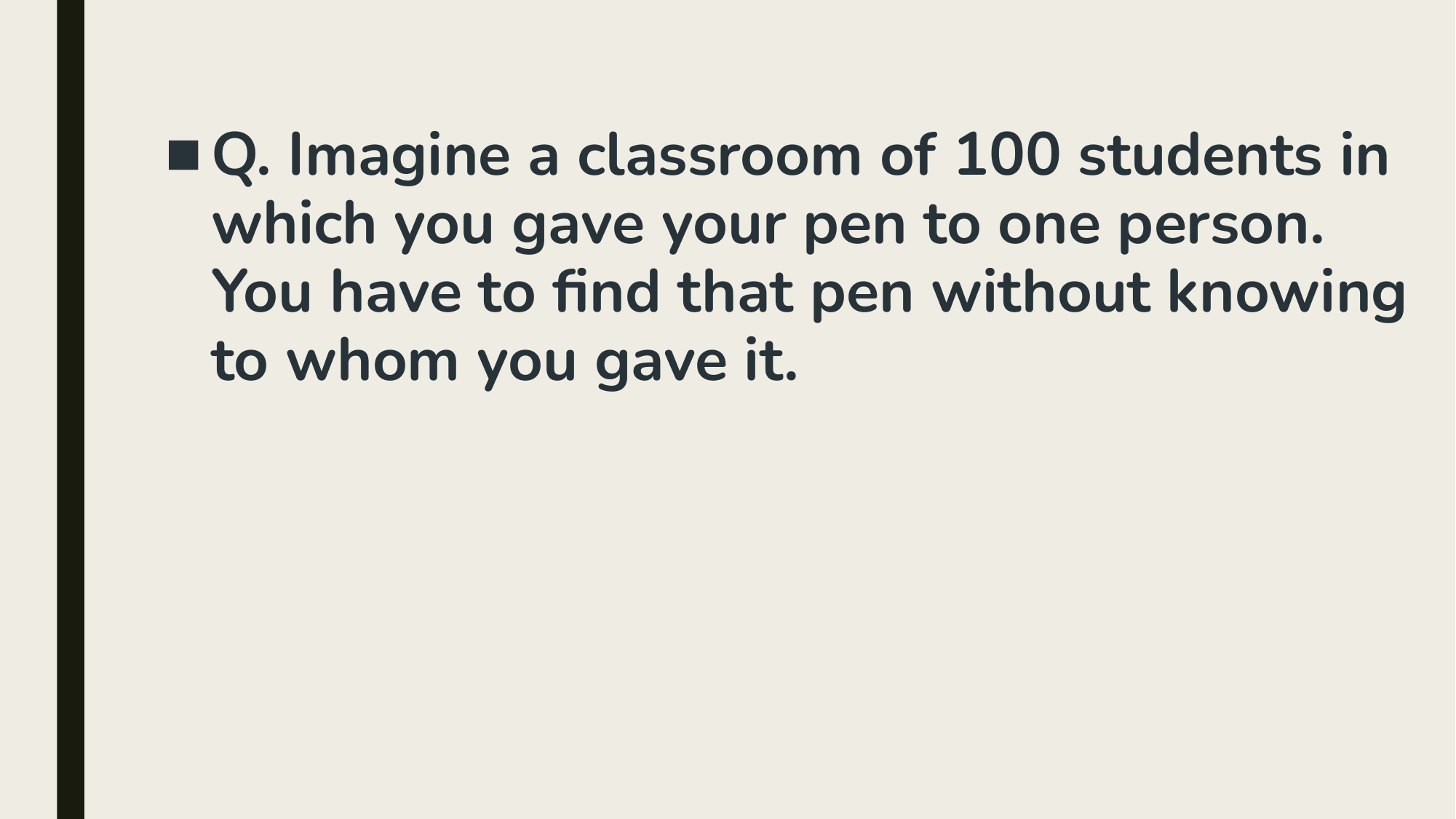

Q. Imagine a classroom of 100 students in which you gave your pen to one person. You have to find that pen without knowing to whom you gave it.